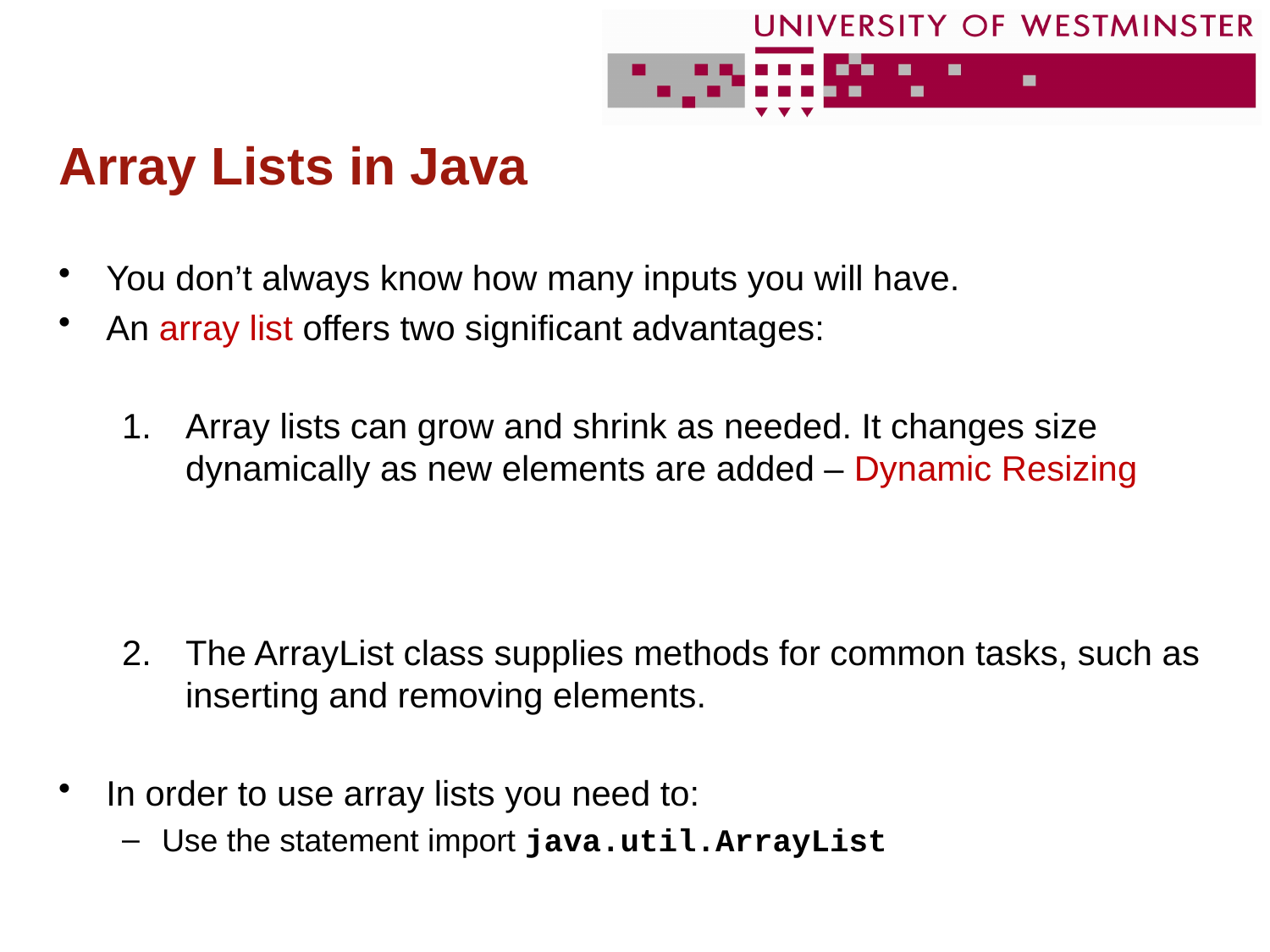

# Array Lists in Java
You don’t always know how many inputs you will have.
An array list offers two significant advantages:

Array lists can grow and shrink as needed. It changes size dynamically as new elements are added – Dynamic Resizing

The ArrayList class supplies methods for common tasks, such as inserting and removing elements.

In order to use array lists you need to:
Use the statement import java.util.ArrayList